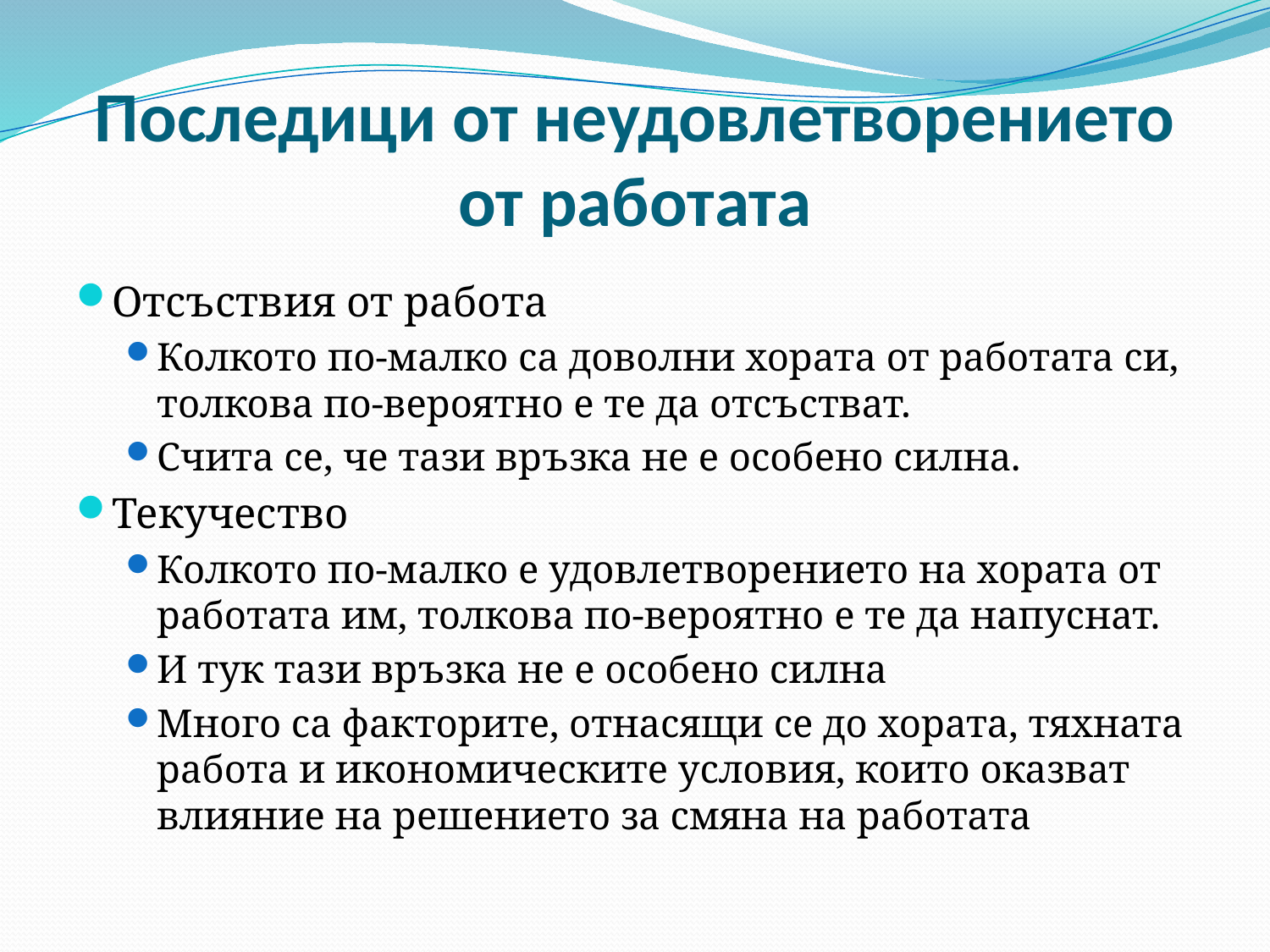

Последици от неудовлетворението от работата
Отсъствия от работа
Колкото по-малко са доволни хората от работата си, толкова по-вероятно е те да отсъстват.
Счита се, че тази връзка не е особено силна.
Текучество
Колкото по-малко е удовлетворението на хората от работата им, толкова по-вероятно е те да напуснат.
И тук тази връзка не е особено силна
Много са факторите, отнасящи се до хората, тяхната работа и икономическите условия, които оказват влияние на решението за смяна на работата